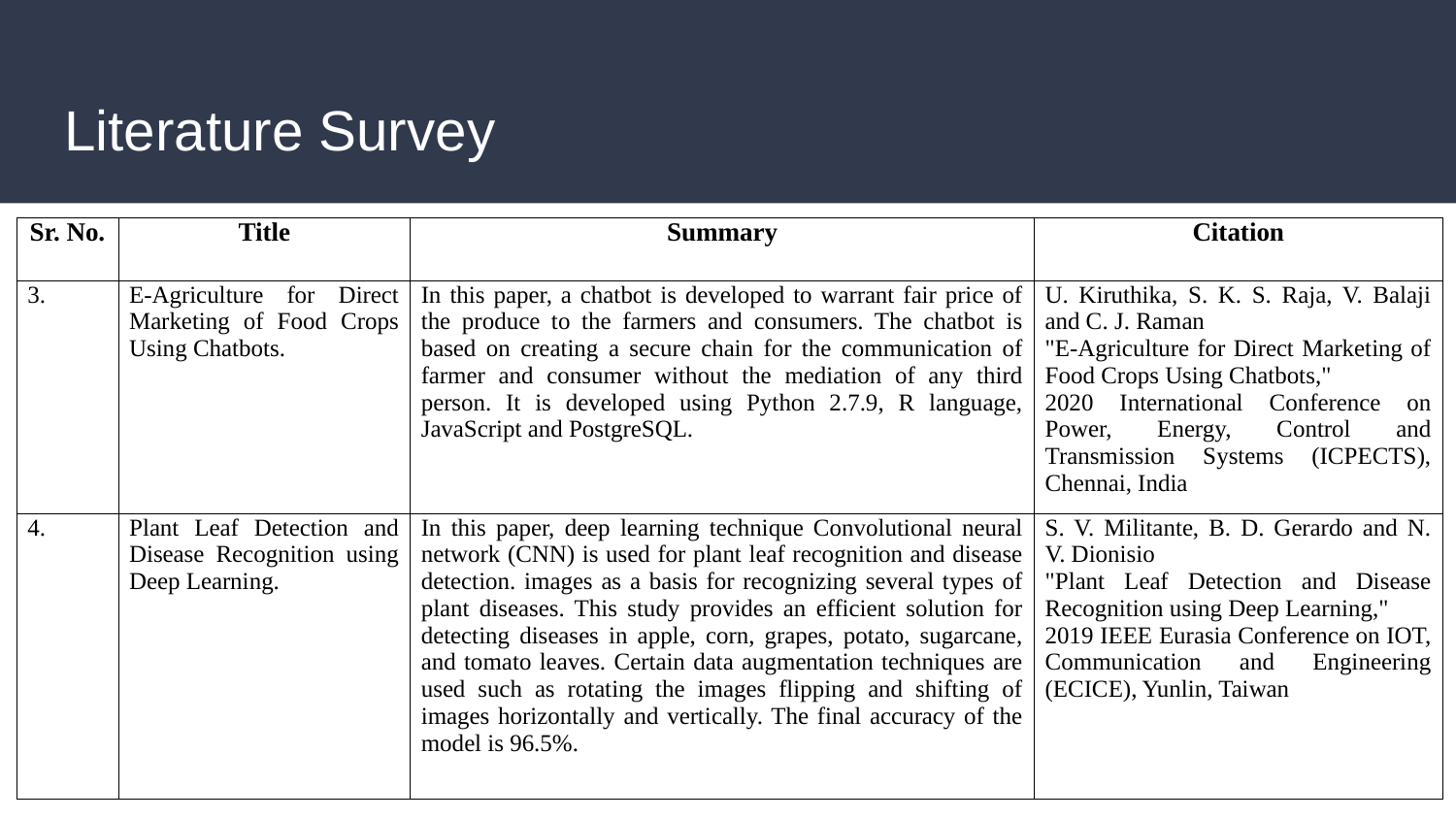

# Literature Survey

| Sr. No. | Title | Summary | Citation |
| --- | --- | --- | --- |
| 3. | E-Agriculture for Direct Marketing of Food Crops Using Chatbots. | In this paper, a chatbot is developed to warrant fair price of the produce to the farmers and consumers. The chatbot is based on creating a secure chain for the communication of farmer and consumer without the mediation of any third person. It is developed using Python 2.7.9, R language, JavaScript and PostgreSQL. | U. Kiruthika, S. K. S. Raja, V. Balaji and C. J. Raman "E-Agriculture for Direct Marketing of Food Crops Using Chatbots," 2020 International Conference on Power, Energy, Control and Transmission Systems (ICPECTS), Chennai, India |
| 4. | Plant Leaf Detection and Disease Recognition using Deep Learning. | In this paper, deep learning technique Convolutional neural network (CNN) is used for plant leaf recognition and disease detection. images as a basis for recognizing several types of plant diseases. This study provides an efficient solution for detecting diseases in apple, corn, grapes, potato, sugarcane, and tomato leaves. Certain data augmentation techniques are used such as rotating the images flipping and shifting of images horizontally and vertically. The final accuracy of the model is 96.5%. | S. V. Militante, B. D. Gerardo and N. V. Dionisio "Plant Leaf Detection and Disease Recognition using Deep Learning," 2019 IEEE Eurasia Conference on IOT, Communication and Engineering (ECICE), Yunlin, Taiwan |